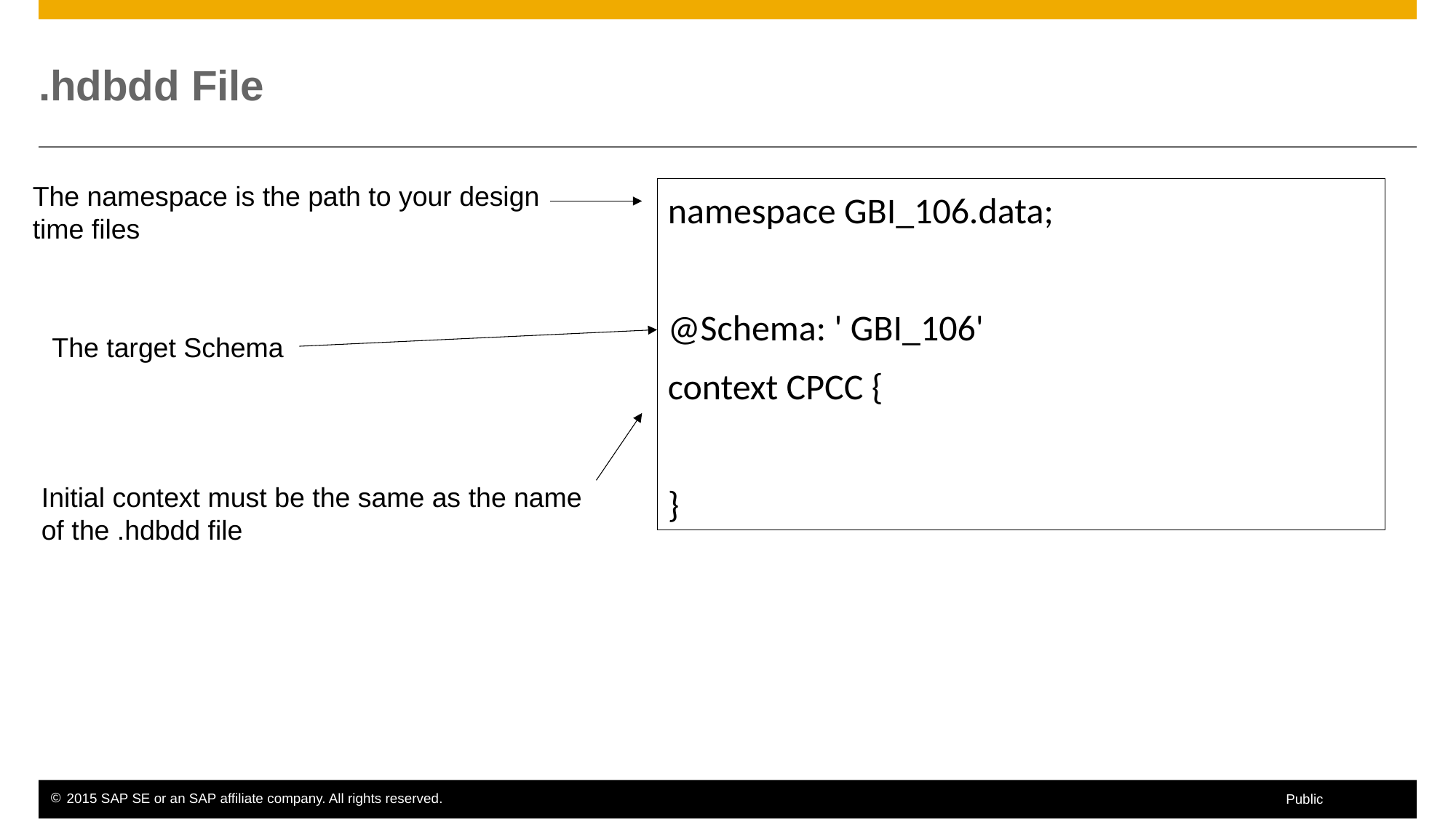

# .hdbdd File
namespace GBI_106.data;

@Schema: ' GBI_106'
context CPCC {

}
The namespace is the path to your design
time files
The target Schema
Initial context must be the same as the name
of the .hdbdd file